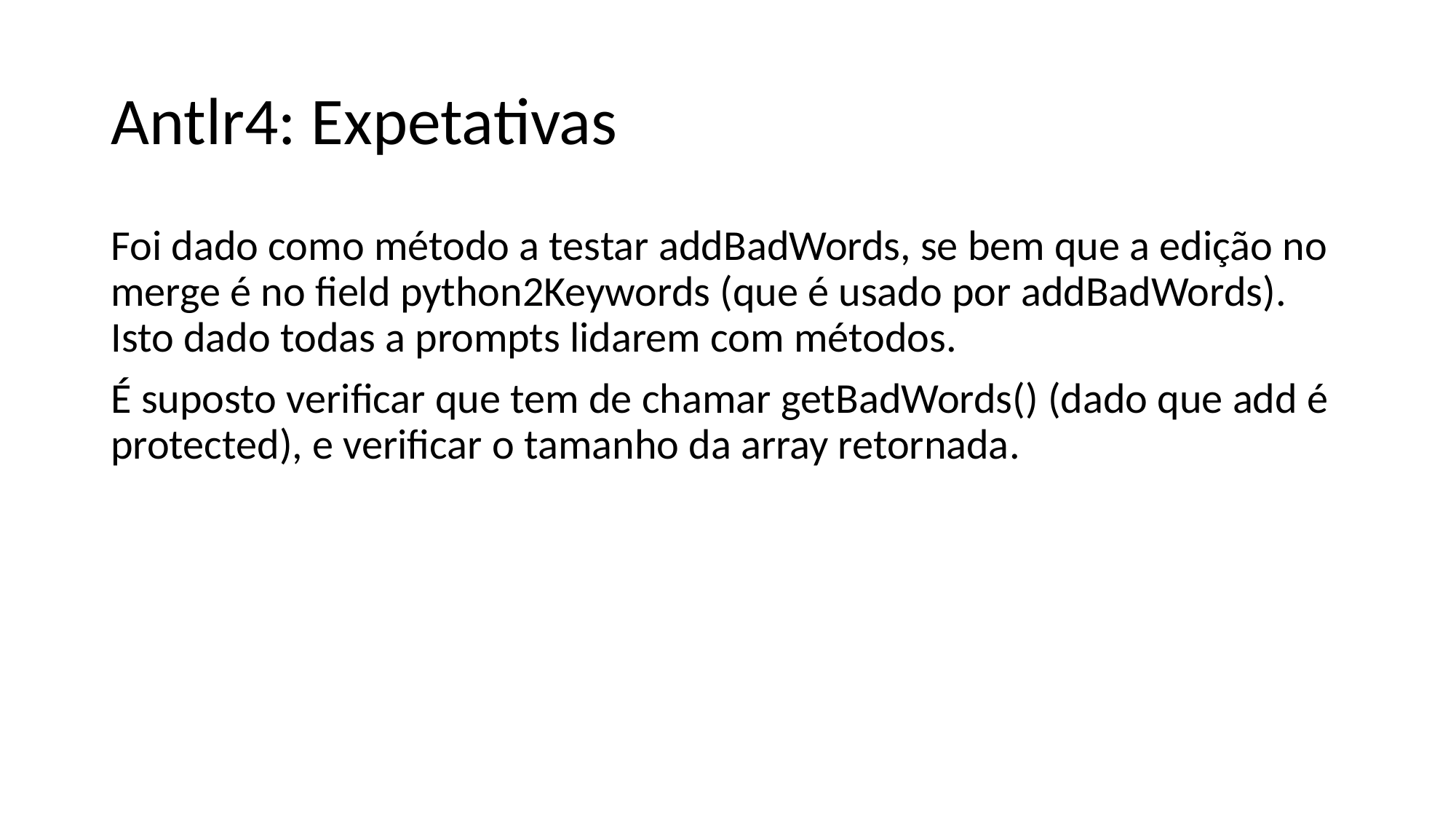

# Antlr4: Expetativas
Foi dado como método a testar addBadWords, se bem que a edição no merge é no field python2Keywords (que é usado por addBadWords). Isto dado todas a prompts lidarem com métodos.
É suposto verificar que tem de chamar getBadWords() (dado que add é protected), e verificar o tamanho da array retornada.